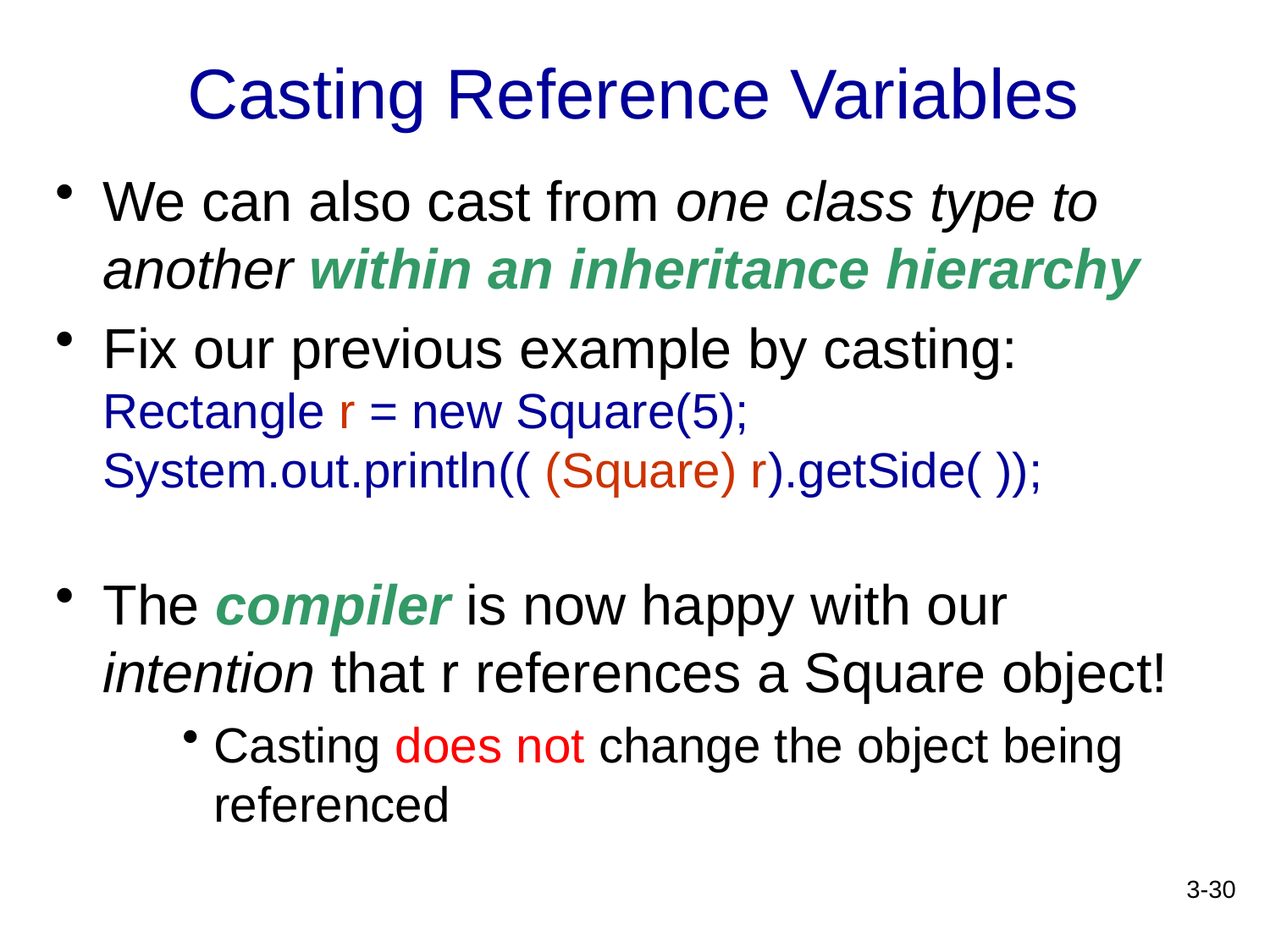

Casting Reference Variables
We can also cast from one class type to another within an inheritance hierarchy
Fix our previous example by casting:
Rectangle r = new Square(5);
System.out.println(( (Square) r).getSide( ));
The compiler is now happy with our intention that r references a Square object!
Casting does not change the object being referenced
3-30